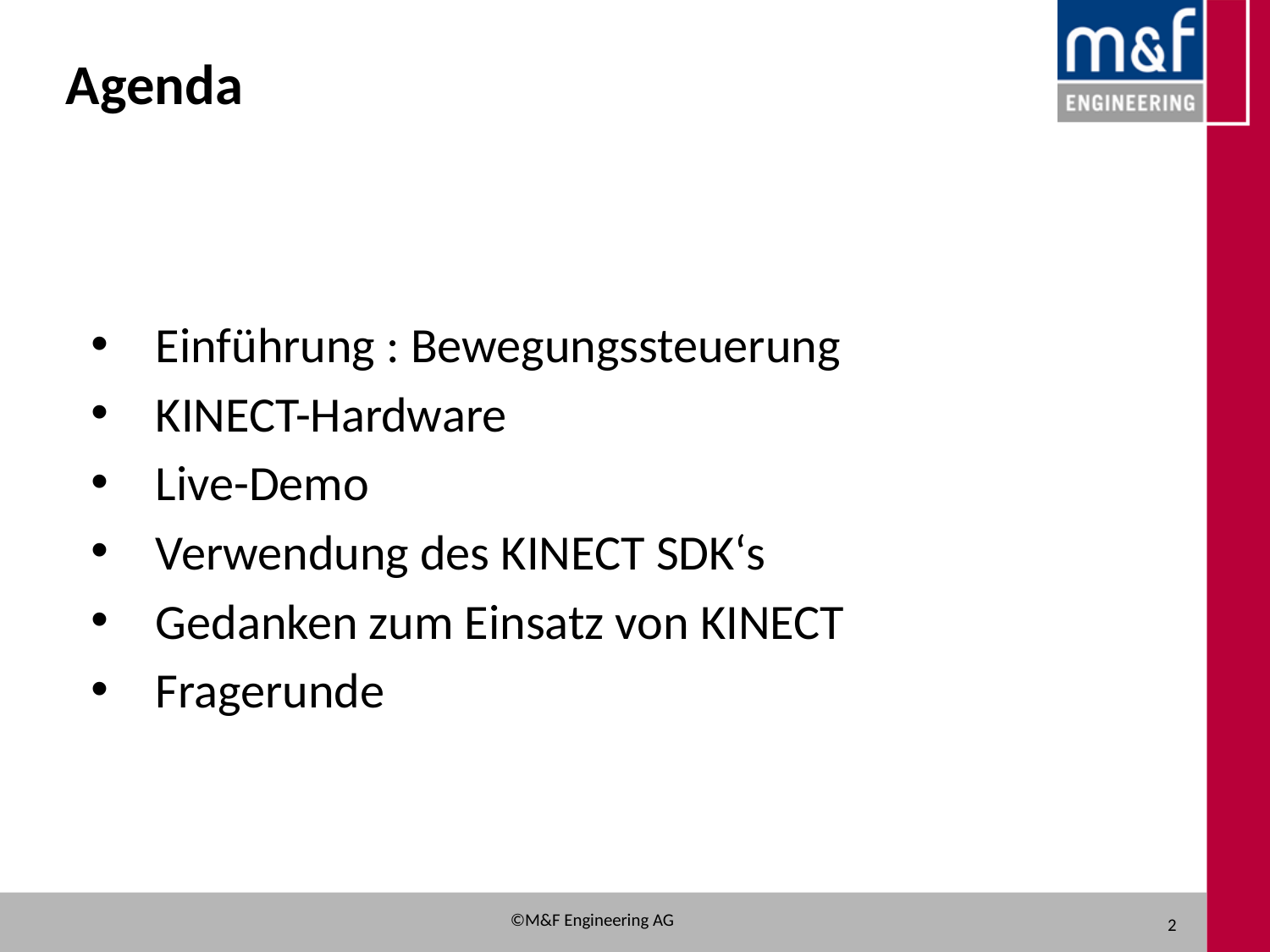

# Agenda
Einführung : Bewegungssteuerung
KINECT-Hardware
Live-Demo
Verwendung des KINECT SDK‘s
Gedanken zum Einsatz von KINECT
Fragerunde